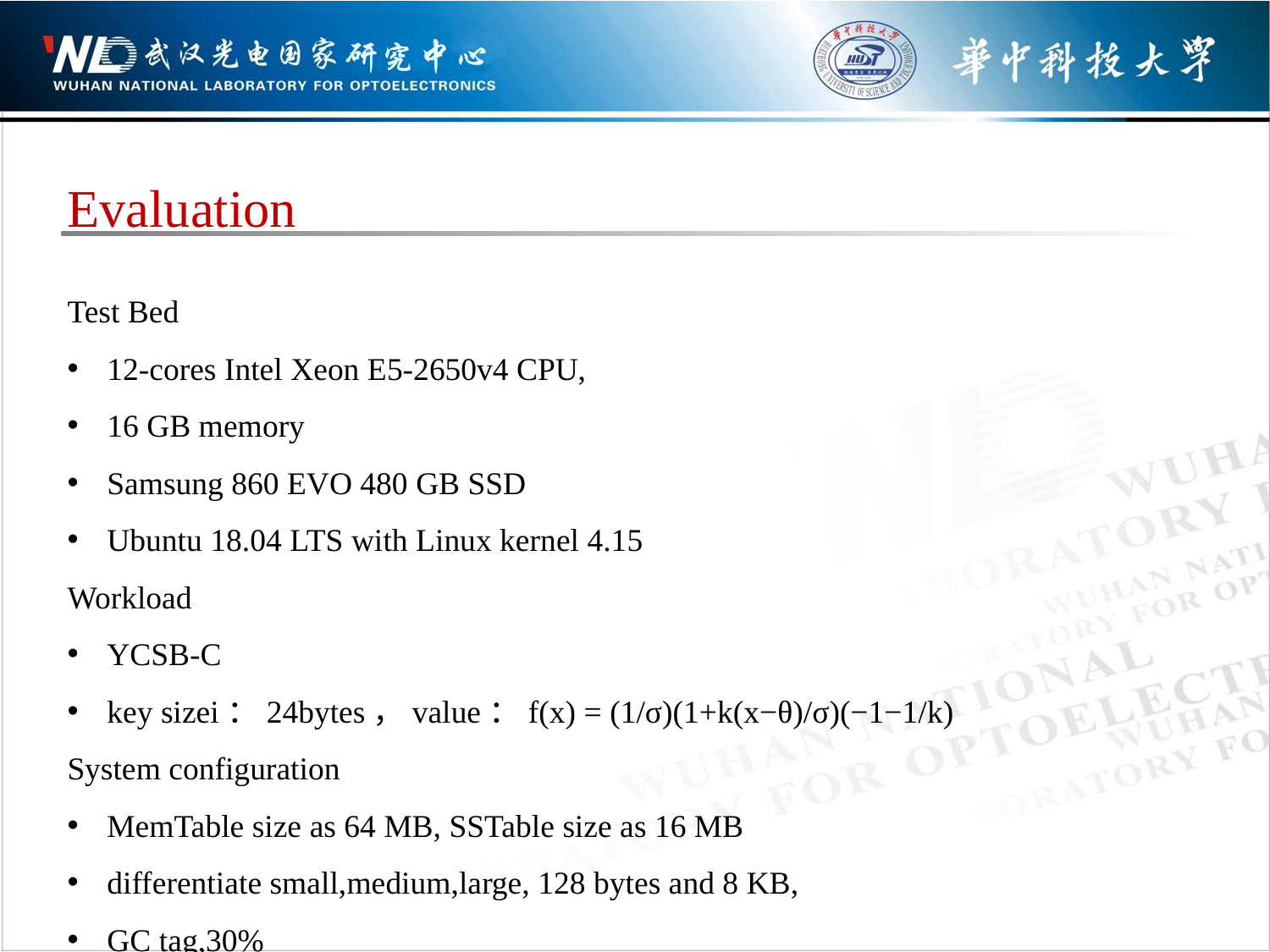

Evaluation
Test Bed
12-cores Intel Xeon E5-2650v4 CPU,
16 GB memory
Samsung 860 EVO 480 GB SSD
Ubuntu 18.04 LTS with Linux kernel 4.15
Workload
YCSB-C
key sizei：24bytes，value：f(x) = (1/σ)(1+k(x−θ)/σ)(−1−1/k)
System configuration
MemTable size as 64 MB, SSTable size as 16 MB
differentiate small,medium,large, 128 bytes and 8 KB,
GC tag,30%
14